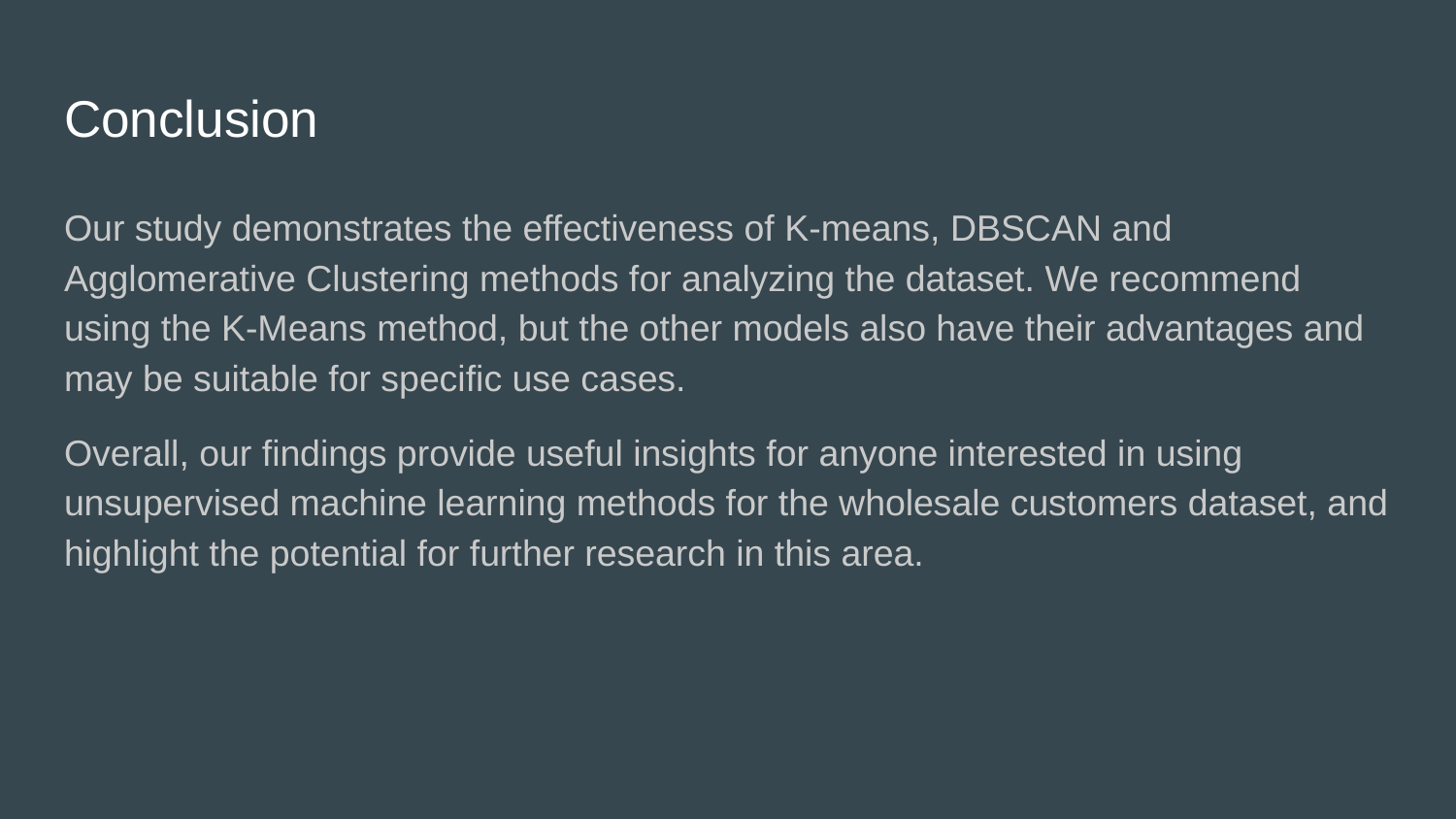

# Conclusion
Our study demonstrates the effectiveness of K-means, DBSCAN and Agglomerative Clustering methods for analyzing the dataset. We recommend using the K-Means method, but the other models also have their advantages and may be suitable for specific use cases.
Overall, our findings provide useful insights for anyone interested in using unsupervised machine learning methods for the wholesale customers dataset, and highlight the potential for further research in this area.